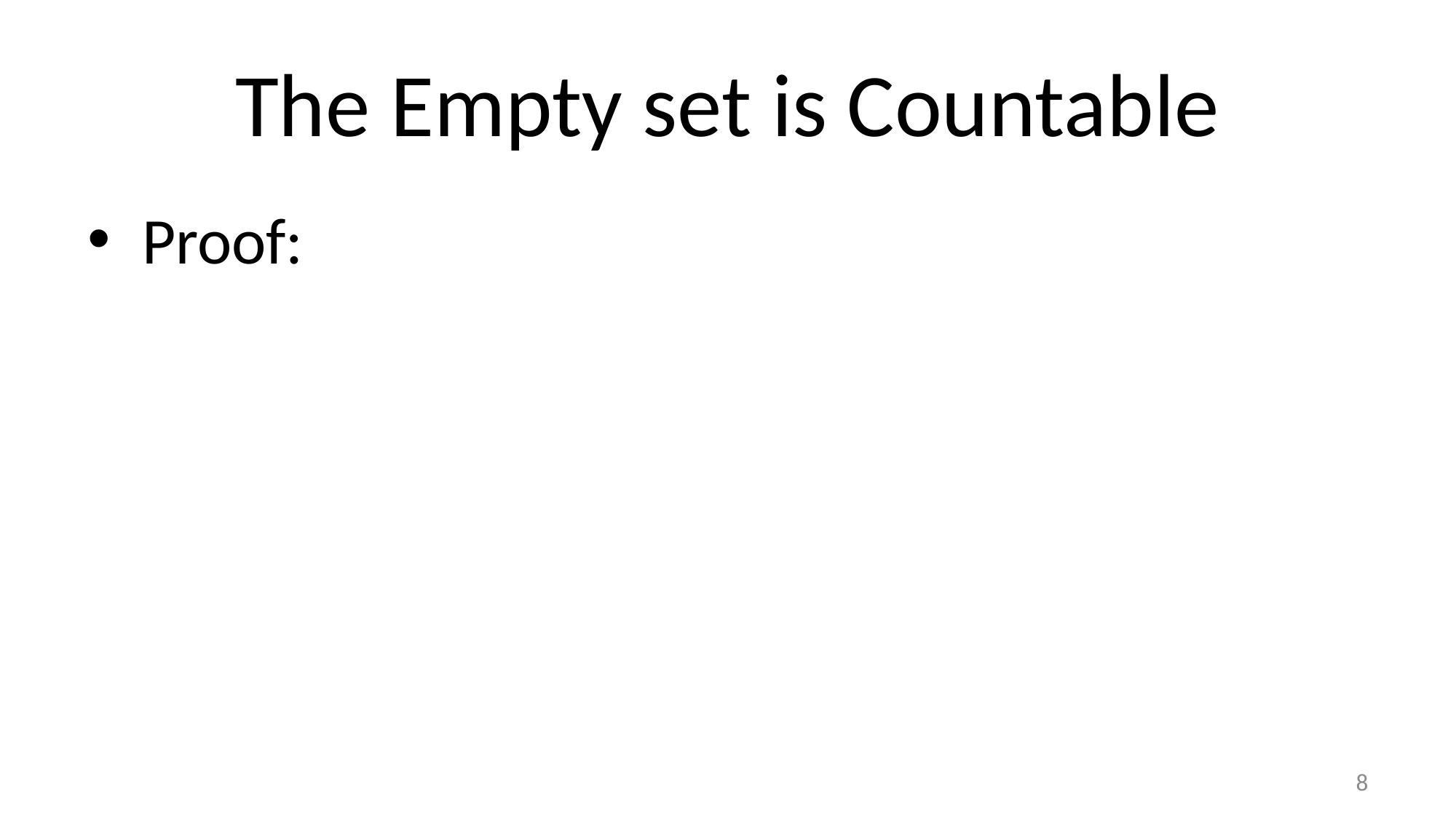

# The Empty set is Countable
Proof:

8